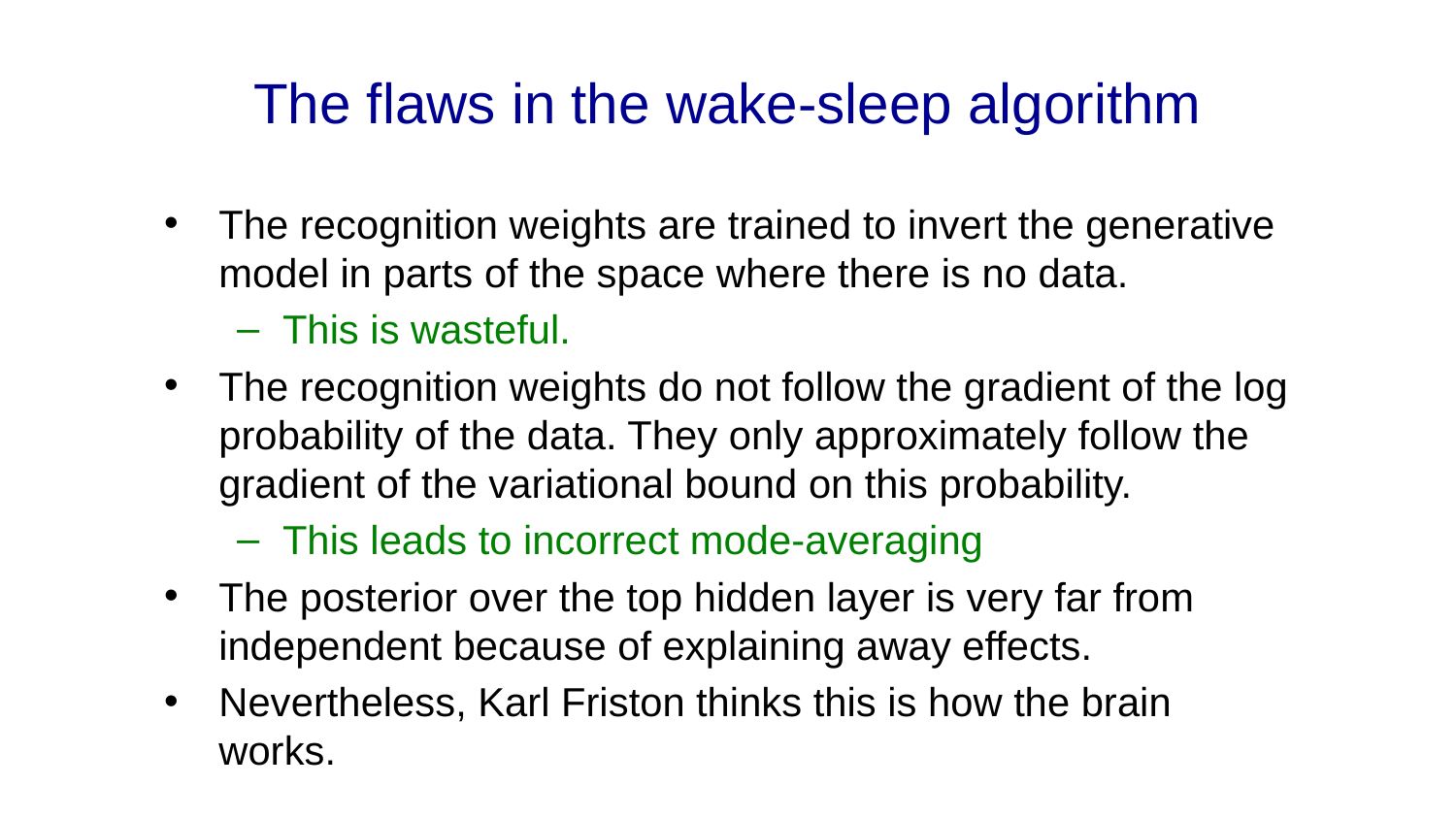

# The flaws in the wake-sleep algorithm
The recognition weights are trained to invert the generative model in parts of the space where there is no data.
This is wasteful.
The recognition weights do not follow the gradient of the log probability of the data. They only approximately follow the gradient of the variational bound on this probability.
This leads to incorrect mode-averaging
The posterior over the top hidden layer is very far from independent because of explaining away effects.
Nevertheless, Karl Friston thinks this is how the brain works.